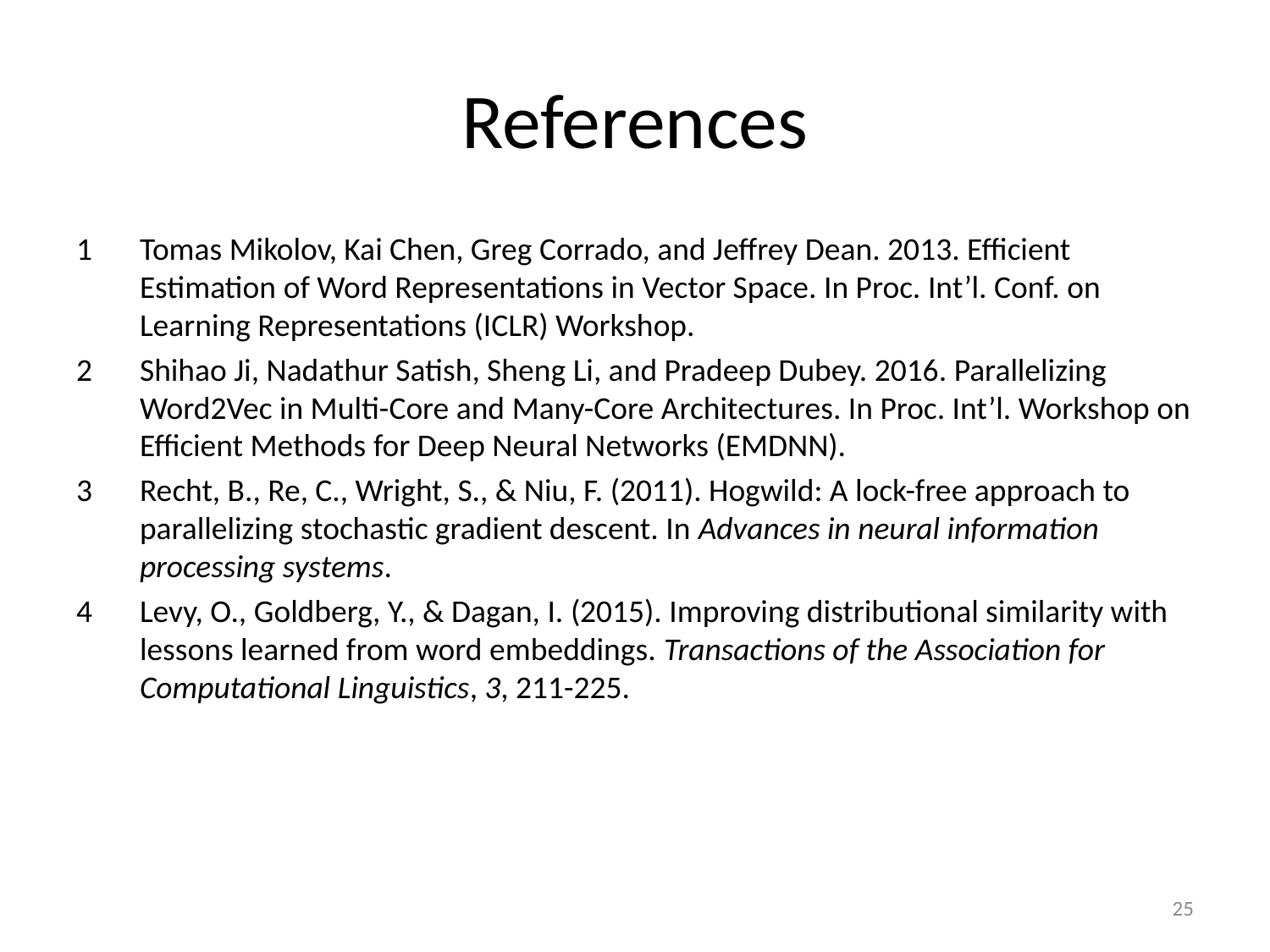

# References
Tomas Mikolov, Kai Chen, Greg Corrado, and Jeffrey Dean. 2013. Efficient Estimation of Word Representations in Vector Space. In Proc. Int’l. Conf. on Learning Representations (ICLR) Workshop.
Shihao Ji, Nadathur Satish, Sheng Li, and Pradeep Dubey. 2016. Parallelizing Word2Vec in Multi-Core and Many-Core Architectures. In Proc. Int’l. Workshop on Efficient Methods for Deep Neural Networks (EMDNN).
Recht, B., Re, C., Wright, S., & Niu, F. (2011). Hogwild: A lock-free approach to parallelizing stochastic gradient descent. In Advances in neural information processing systems.
Levy, O., Goldberg, Y., & Dagan, I. (2015). Improving distributional similarity with lessons learned from word embeddings. Transactions of the Association for Computational Linguistics, 3, 211-225.
25